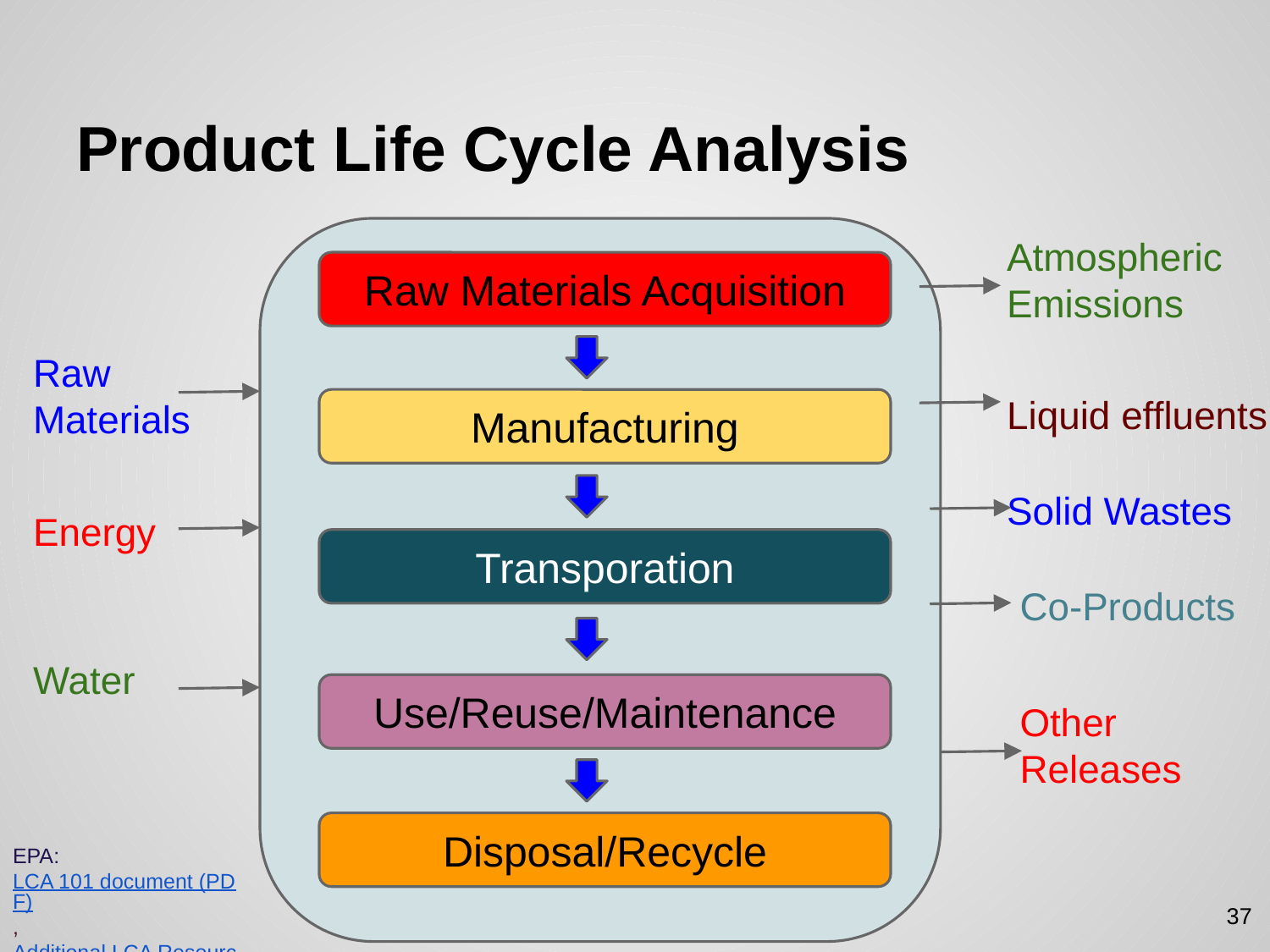

# Product Life Cycle Analysis

Atmospheric Emissions
Raw Materials Acquisition
Raw Materials

Liquid effluents
Manufacturing
Solid Wastes

Energy
Transporation
Co-Products

Water
Use/Reuse/Maintenance
Other Releases

Disposal/Recycle
EPA: LCA 101 document (PDF), Additional LCA Resources.
37